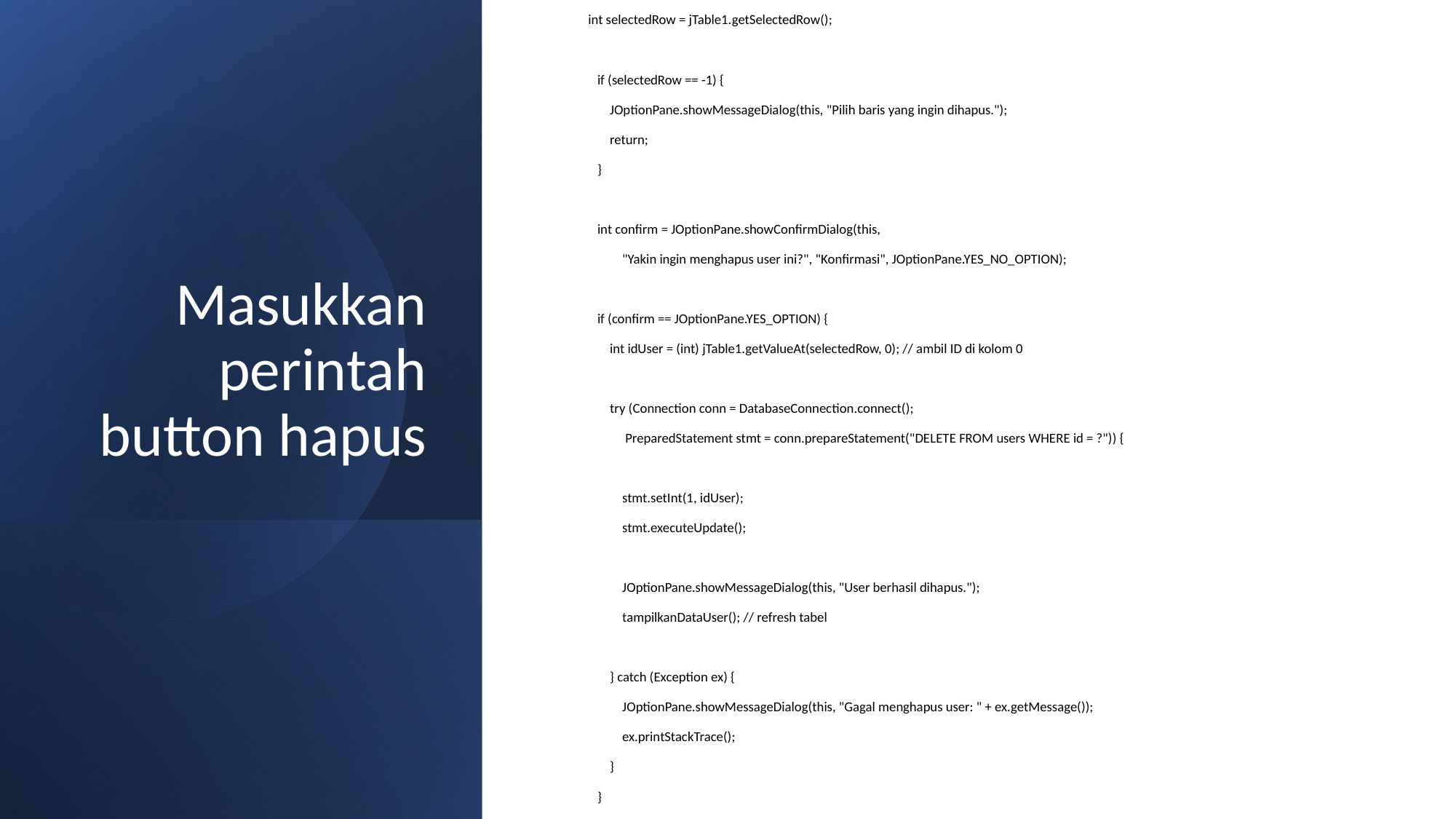

# Masukkan perintah button hapus
 int selectedRow = jTable1.getSelectedRow();

    if (selectedRow == -1) {
        JOptionPane.showMessageDialog(this, "Pilih baris yang ingin dihapus.");
        return;
    }

    int confirm = JOptionPane.showConfirmDialog(this,
            "Yakin ingin menghapus user ini?", "Konfirmasi", JOptionPane.YES_NO_OPTION);

    if (confirm == JOptionPane.YES_OPTION) {
        int idUser = (int) jTable1.getValueAt(selectedRow, 0); // ambil ID di kolom 0

        try (Connection conn = DatabaseConnection.connect();
             PreparedStatement stmt = conn.prepareStatement("DELETE FROM users WHERE id = ?")) {

            stmt.setInt(1, idUser);
            stmt.executeUpdate();

            JOptionPane.showMessageDialog(this, "User berhasil dihapus.");
            tampilkanDataUser(); // refresh tabel

        } catch (Exception ex) {
            JOptionPane.showMessageDialog(this, "Gagal menghapus user: " + ex.getMessage());
            ex.printStackTrace();
        }
    }